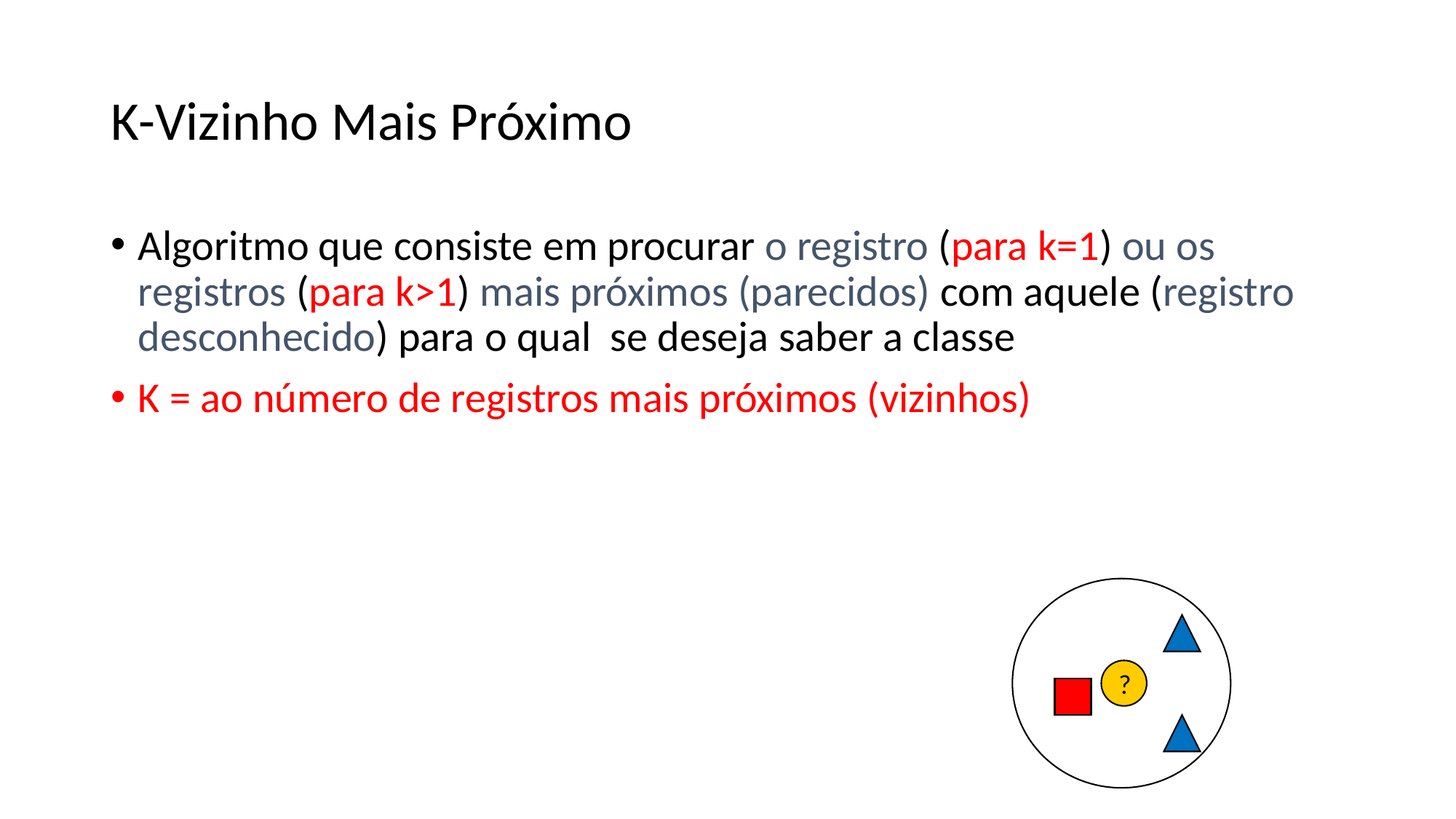

# K-Vizinho Mais Próximo
Algoritmo que consiste em procurar o registro (para k=1) ou os registros (para k>1) mais próximos (parecidos) com aquele (registro desconhecido) para o qual  se deseja saber a classe
K = ao número de registros mais próximos (vizinhos)

?